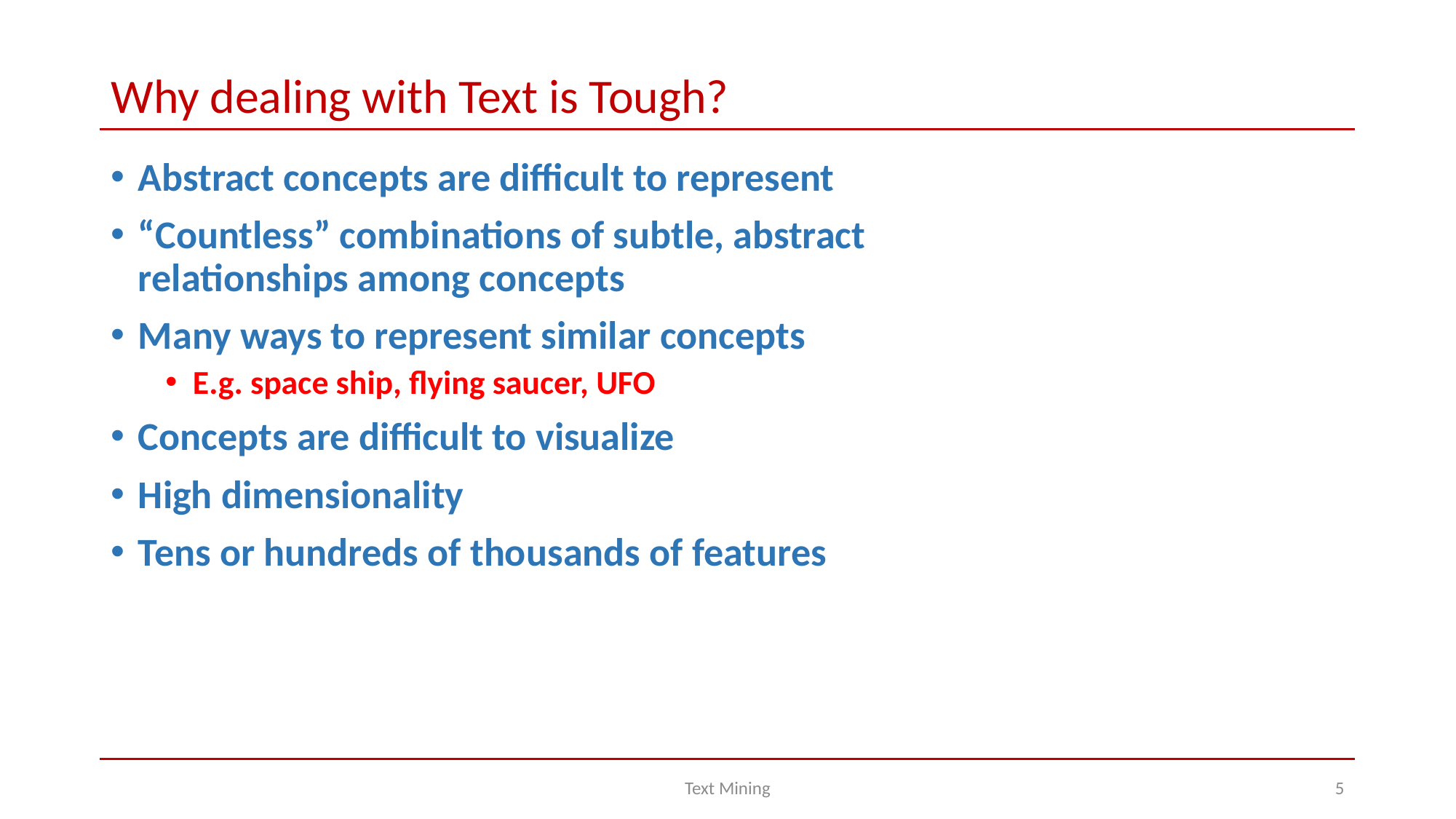

# Why dealing with Text is Tough?
Abstract concepts are difficult to represent
“Countless” combinations of subtle, abstract relationships among concepts
Many ways to represent similar concepts
E.g. space ship, flying saucer, UFO
Concepts are difficult to visualize
High dimensionality
Tens or hundreds of thousands of features

Text Mining
5